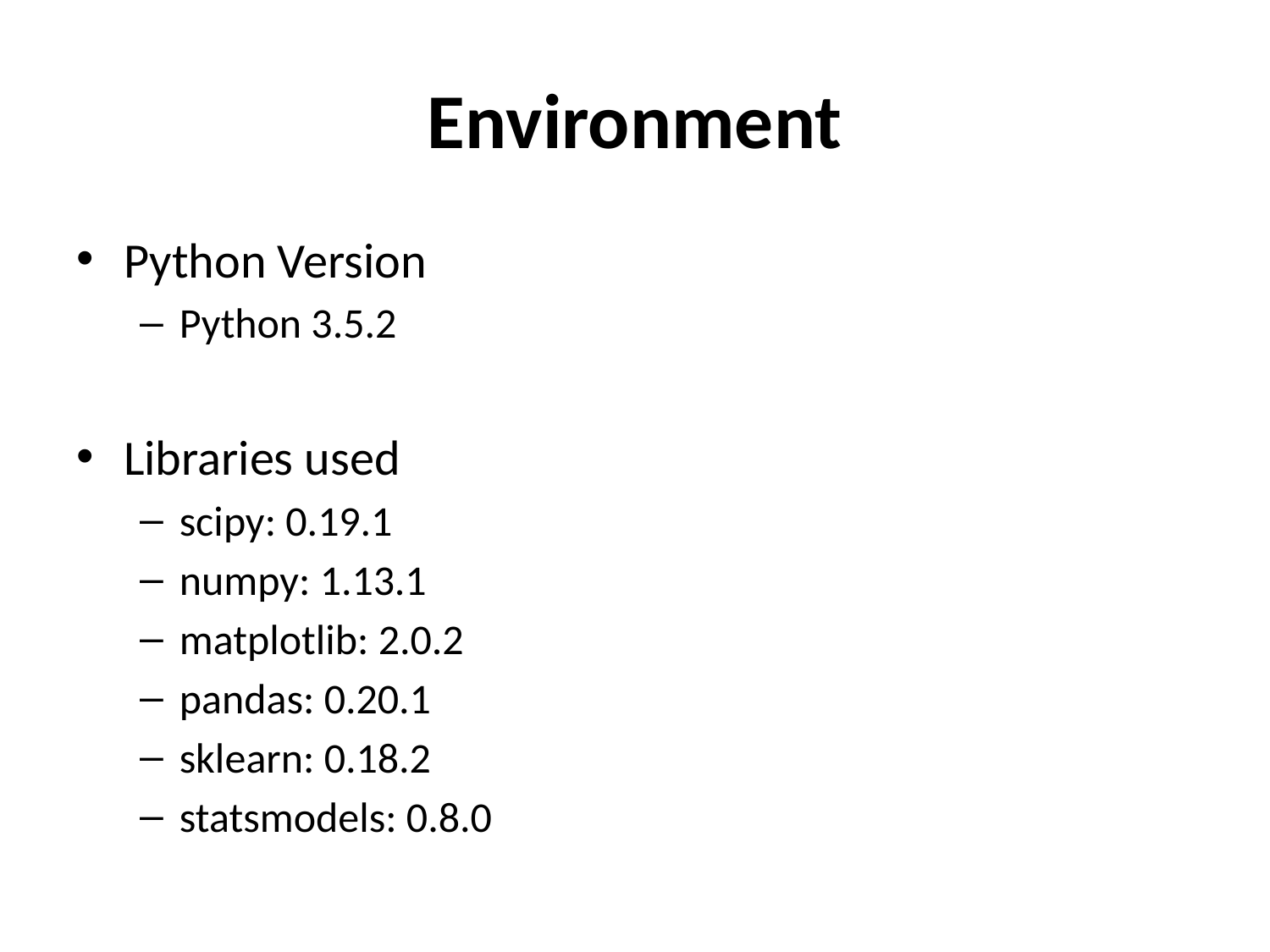

# Environment
Python Version
Python 3.5.2

Libraries used
scipy: 0.19.1
numpy: 1.13.1
matplotlib: 2.0.2
pandas: 0.20.1
sklearn: 0.18.2
statsmodels: 0.8.0